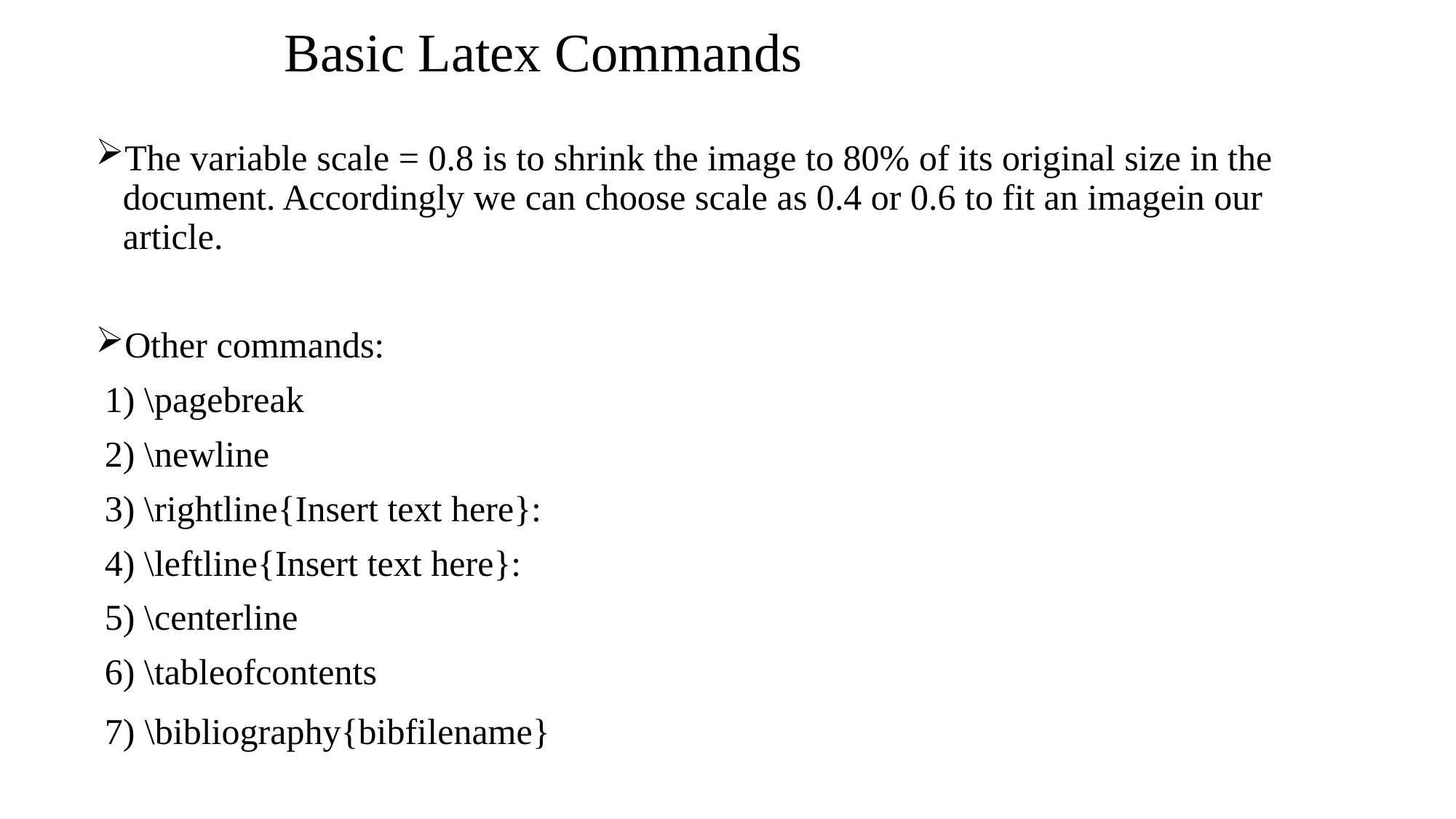

# Basic Latex Commands
The variable scale = 0.8 is to shrink the image to 80% of its original size in the document. Accordingly we can choose scale as 0.4 or 0.6 to fit an imagein our article.

Other commands:
 1) \pagebreak
 2) \newline
 3) \rightline{Insert text here}:
 4) \leftline{Insert text here}:
 5) \centerline
 6) \tableofcontents
 7) \bibliography{bibfilename}